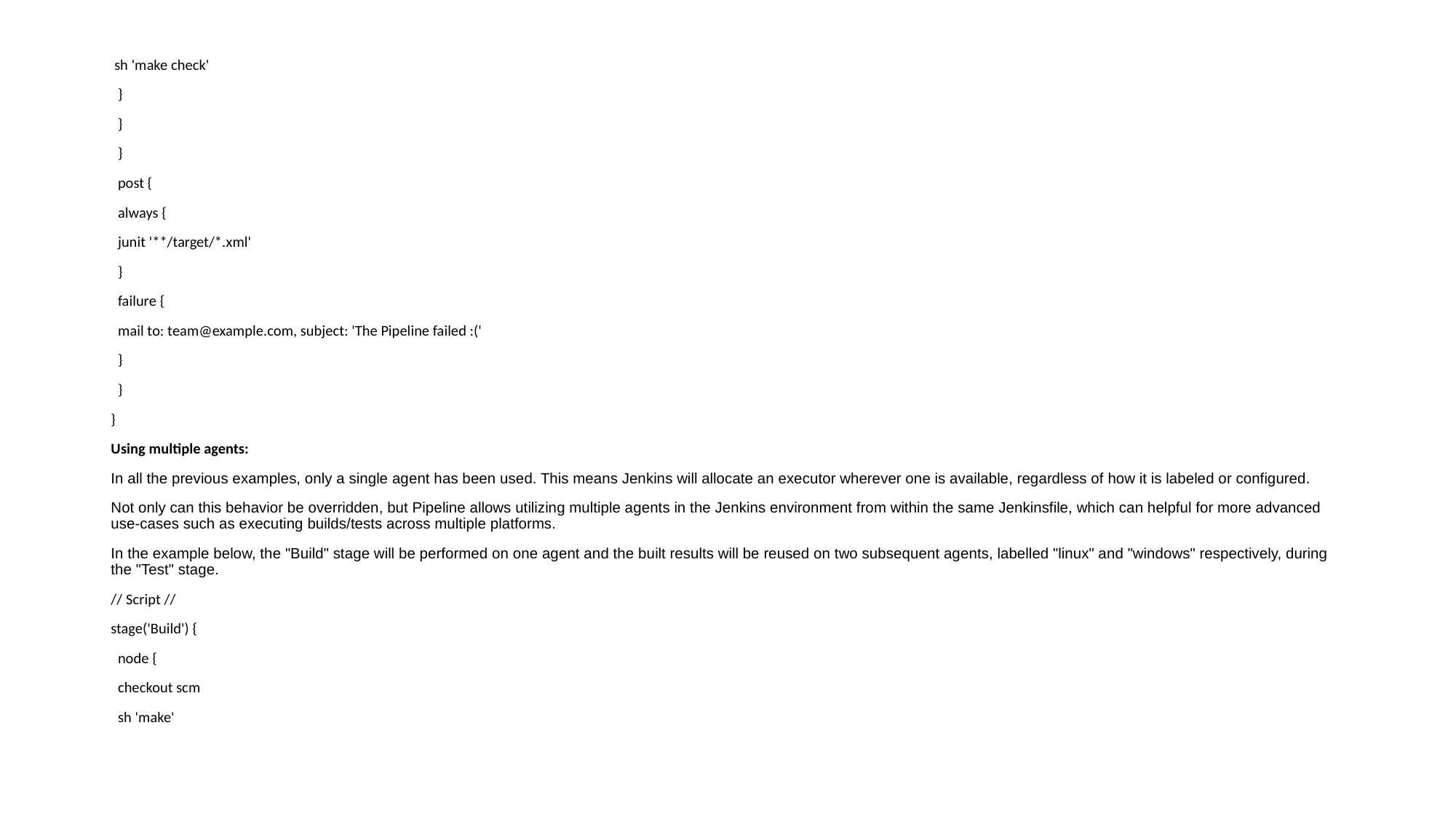

sh 'make check'
  }
  }
  }
  post {
  always {
  junit '**/target/*.xml'
  }
  failure {
  mail to: team@example.com, subject: 'The Pipeline failed :('
  }
  }
}
Using multiple agents:
In all the previous examples, only a single agent has been used. This means Jenkins will allocate an executor wherever one is available, regardless of how it is labeled or configured.
Not only can this behavior be overridden, but Pipeline allows utilizing multiple agents in the Jenkins environment from within the same Jenkinsfile, which can helpful for more advanced use-cases such as executing builds/tests across multiple platforms.
In the example below, the "Build" stage will be performed on one agent and the built results will be reused on two subsequent agents, labelled "linux" and "windows" respectively, during the "Test" stage.
// Script //
stage('Build') {
  node {
  checkout scm
  sh 'make'